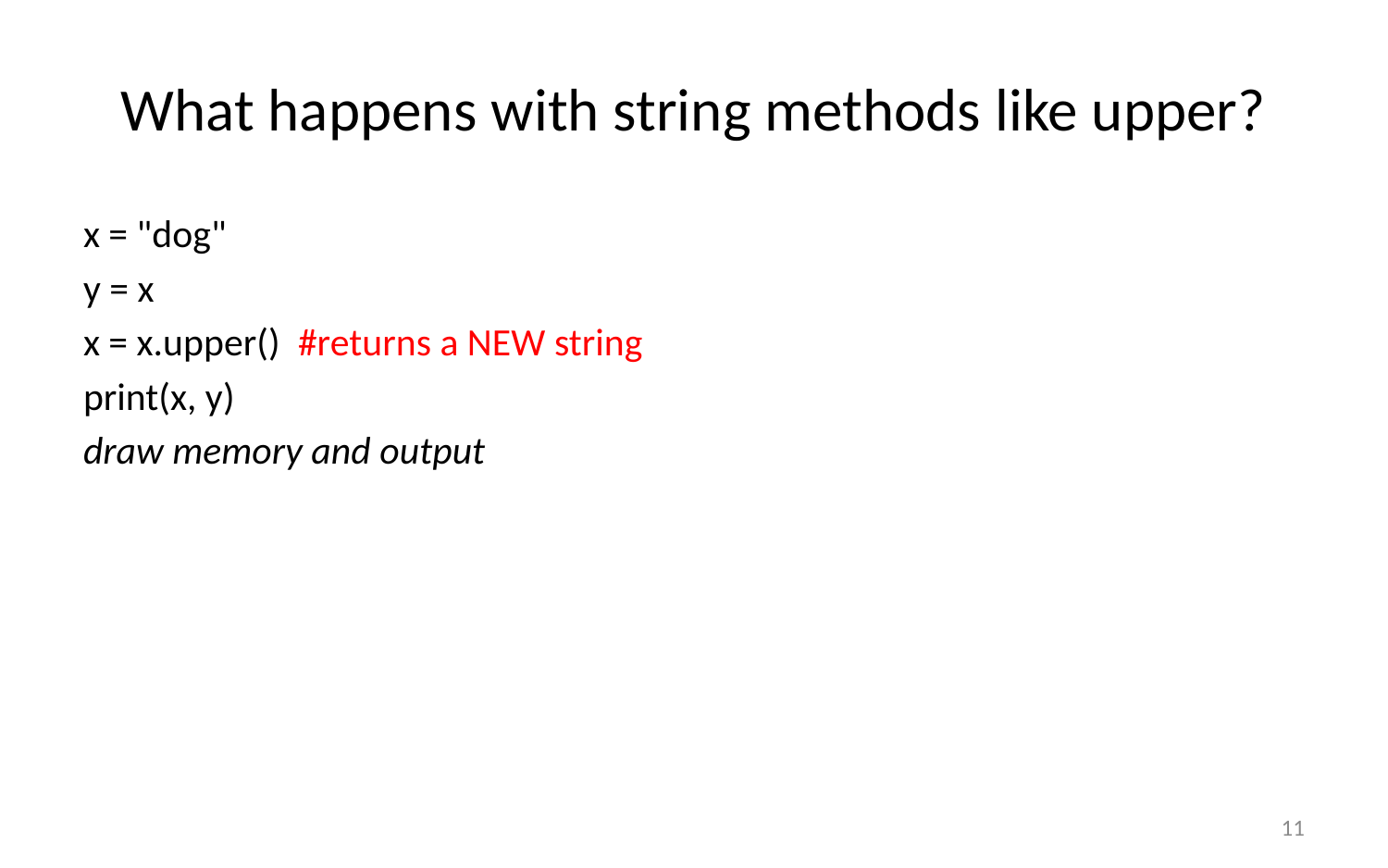

# What happens with string methods like upper?
x = "dog"
y = x
x = x.upper()  #returns a NEW string
print(x, y)
draw memory and output
11